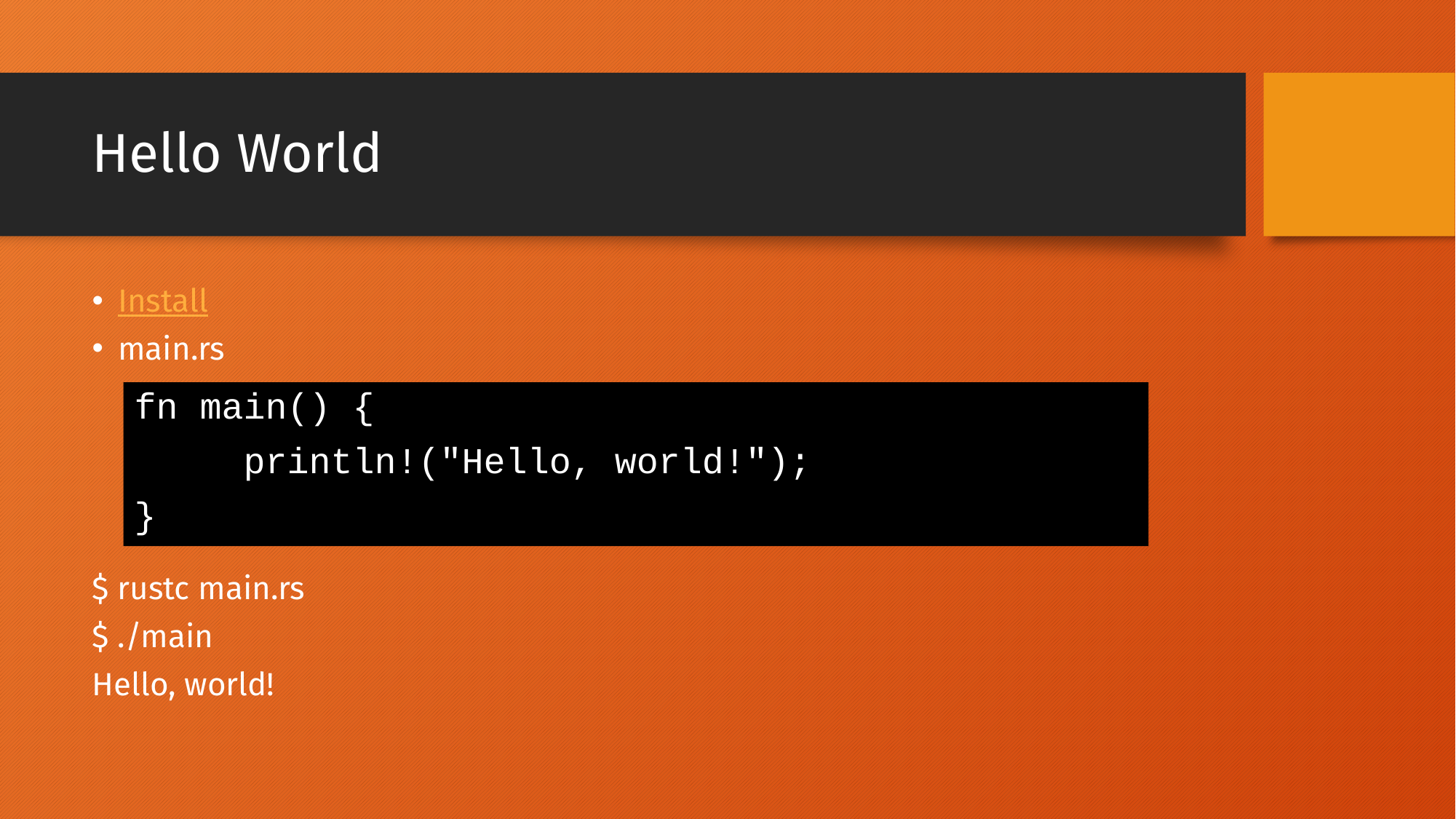

# Hello World
Install
main.rs

$ rustc main.rs
$ ./main
Hello, world!

fn main() {
	println!("Hello, world!");
}